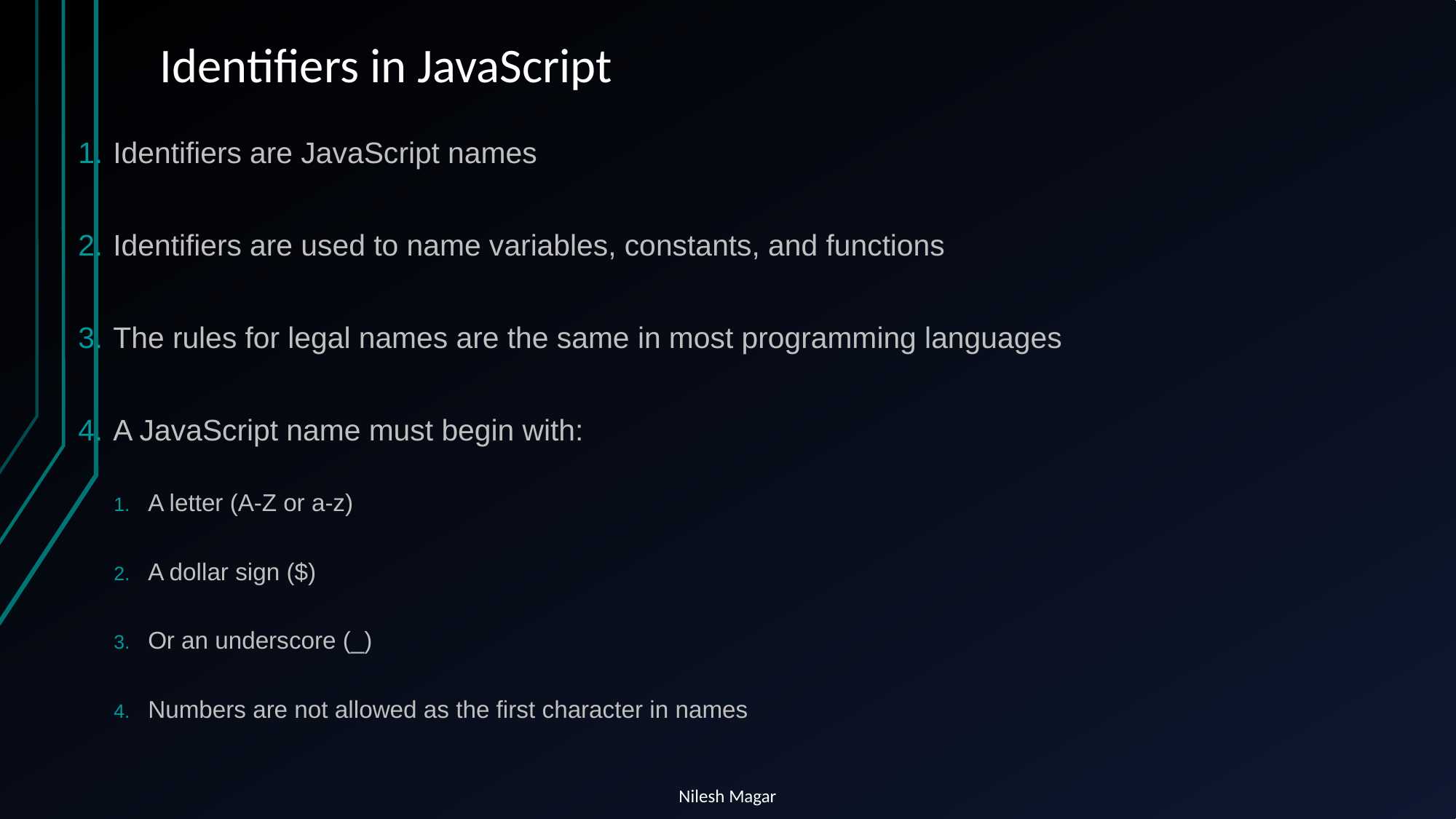

# Identifiers in JavaScript
Identifiers are JavaScript names
Identifiers are used to name variables, constants, and functions
The rules for legal names are the same in most programming languages
A JavaScript name must begin with:
A letter (A-Z or a-z)
A dollar sign ($)
Or an underscore (_)
Numbers are not allowed as the first character in names
Nilesh Magar